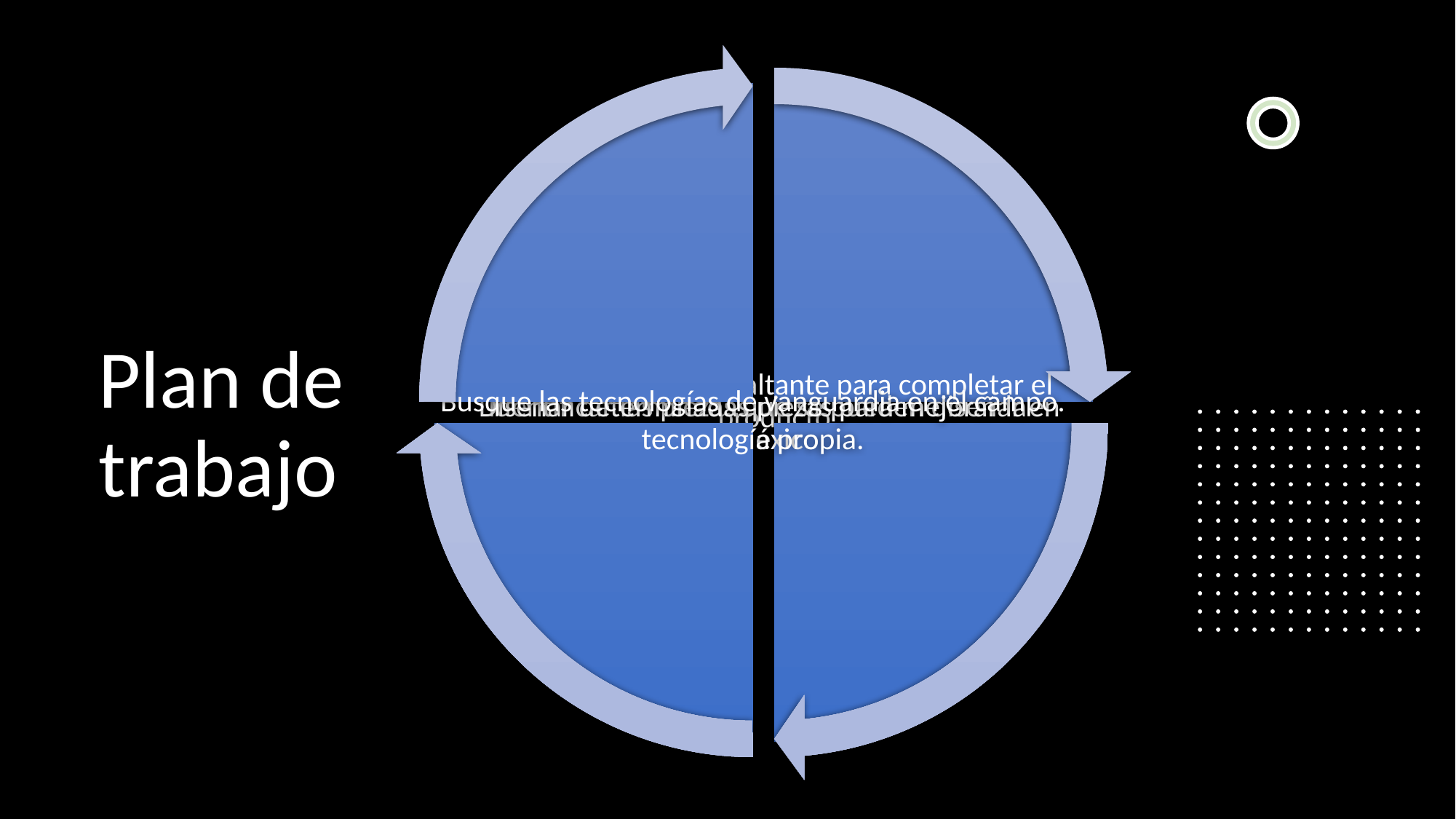

Compra tecnología faltante para completar el producto
Identificar las piezas que se pueden diseñar en México
Diseñar determinadas piezas para mejorar la tecnología propia.
Busque las tecnologías de vanguardia en el campo.
# Plan de trabajo